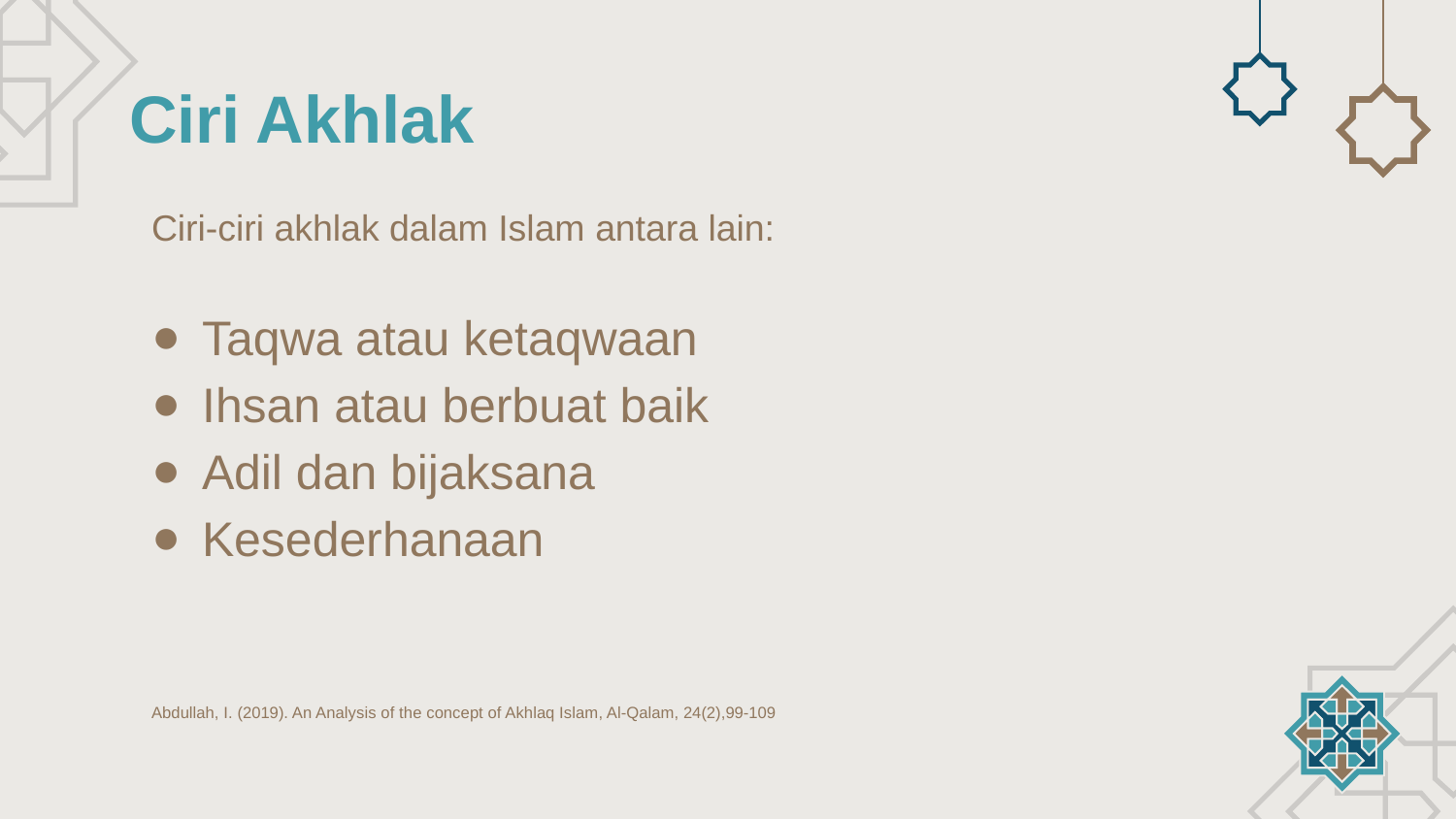

# Ciri Akhlak
Ciri-ciri akhlak dalam Islam antara lain:

Taqwa atau ketaqwaan
Ihsan atau berbuat baik
Adil dan bijaksana
Kesederhanaan

Abdullah, I. (2019). An Analysis of the concept of Akhlaq Islam, Al-Qalam, 24(2),99-109